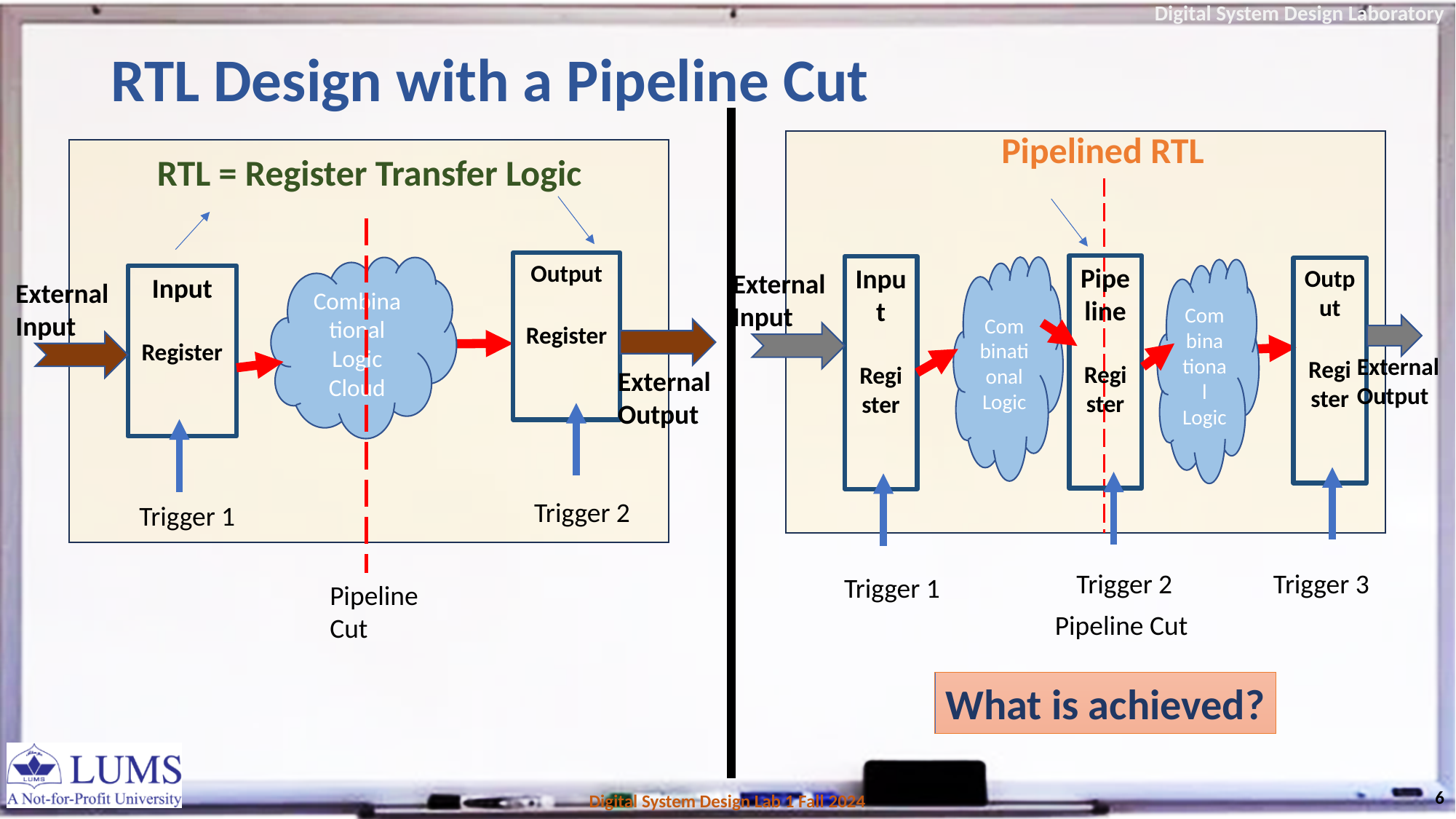

# RTL Design with a Pipeline Cut
Pipelined RTL

RTL = Register Transfer Logic
Output

Register

Pipeline

Register

Combinational Logic
Input

Register

Combinational Logic Cloud
Output

Register

Combinational Logic
External
Input
Input

Register

External
Input

External
Output
External
Output
Trigger 2
Trigger 1
Trigger 3
Trigger 2
Trigger 1
Pipeline
Cut
Pipeline Cut
What is achieved?
6
Digital System Design Lab 1 Fall 2024